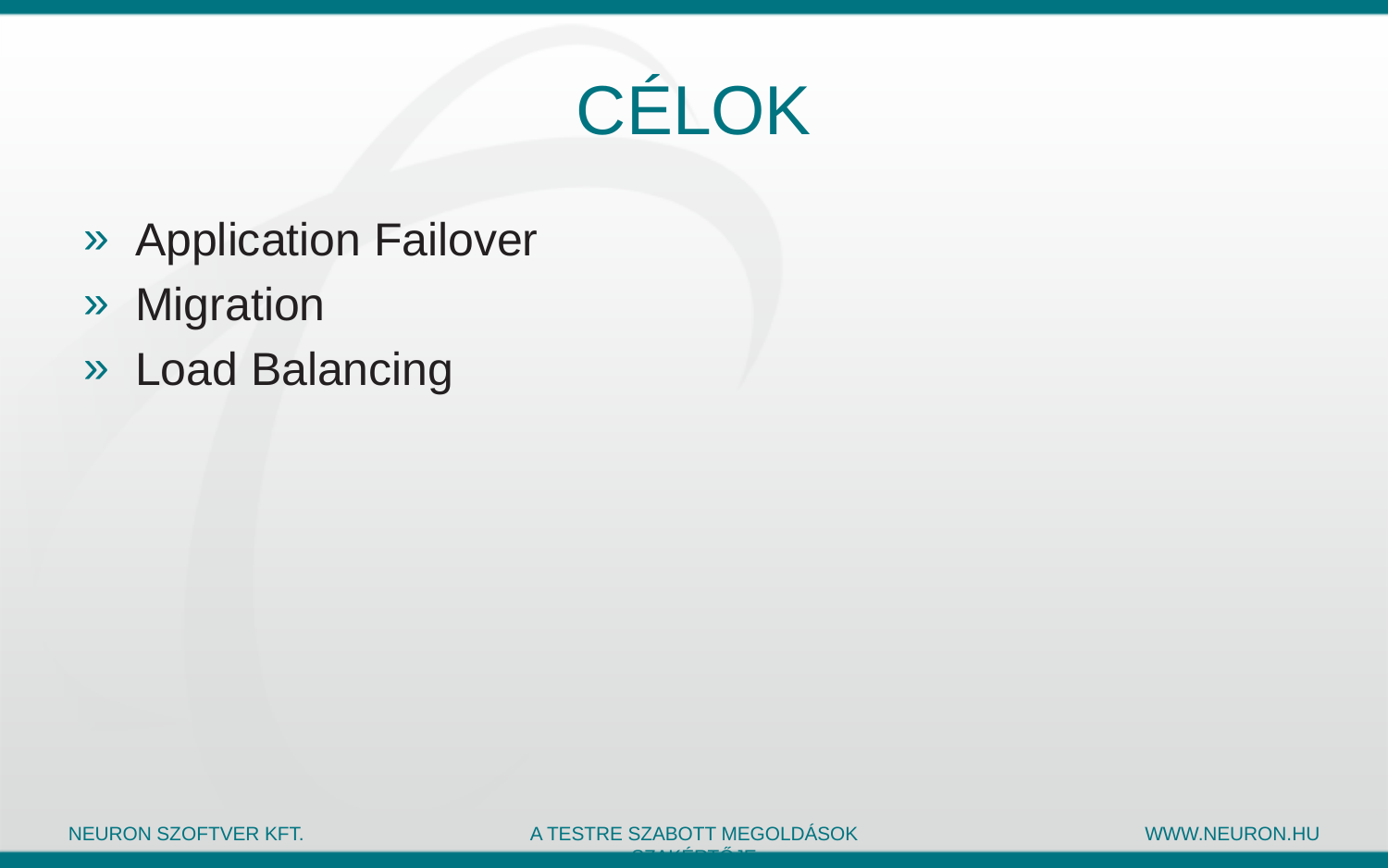

# Célok
Application Failover
Migration
Load Balancing